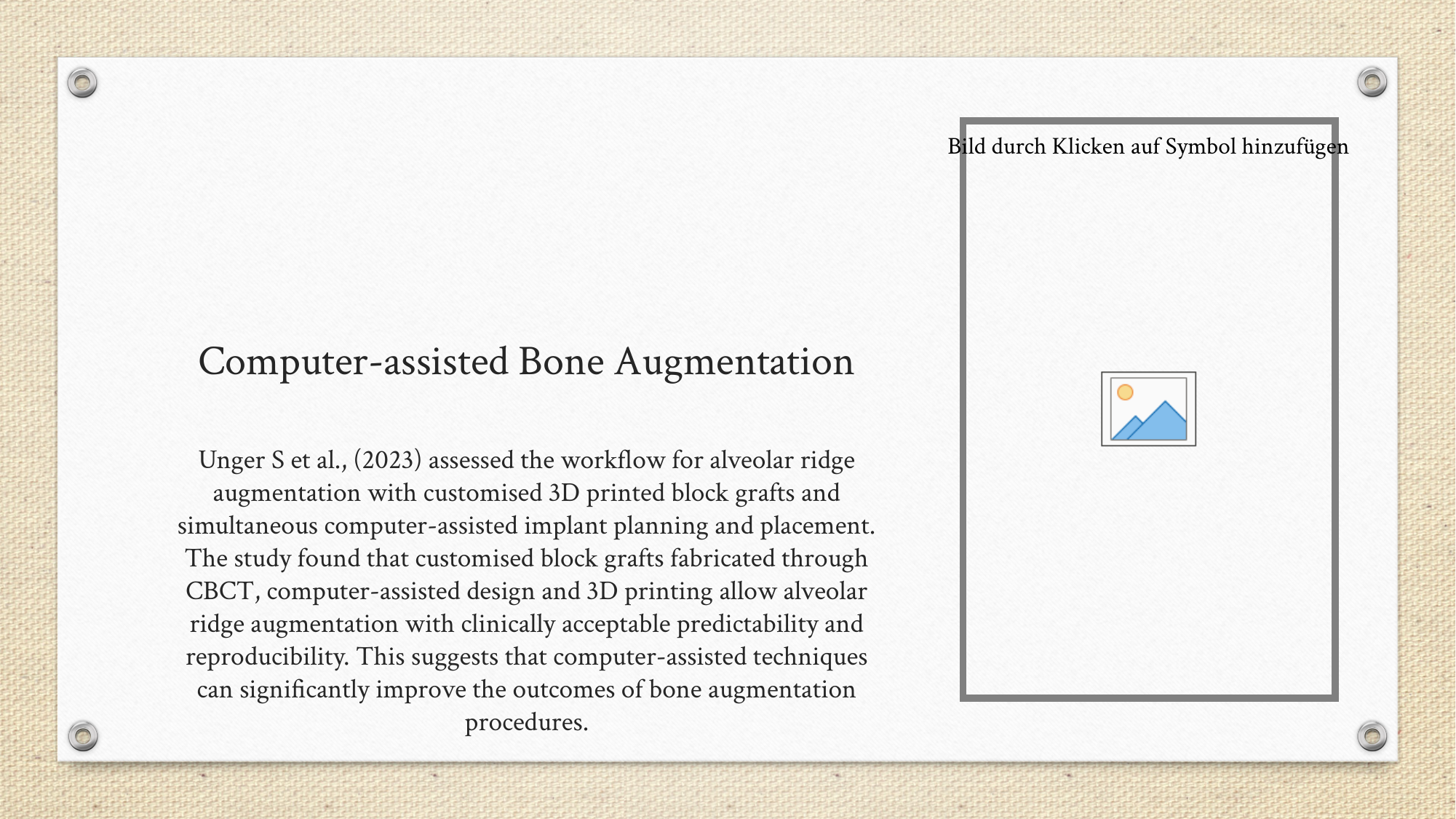

# Computer-assisted Bone Augmentation

Unger S et al., (2023) assessed the workflow for alveolar ridge augmentation with customised 3D printed block grafts and simultaneous computer-assisted implant planning and placement. The study found that customised block grafts fabricated through CBCT, computer-assisted design and 3D printing allow alveolar ridge augmentation with clinically acceptable predictability and reproducibility. This suggests that computer-assisted techniques can significantly improve the outcomes of bone augmentation procedures.